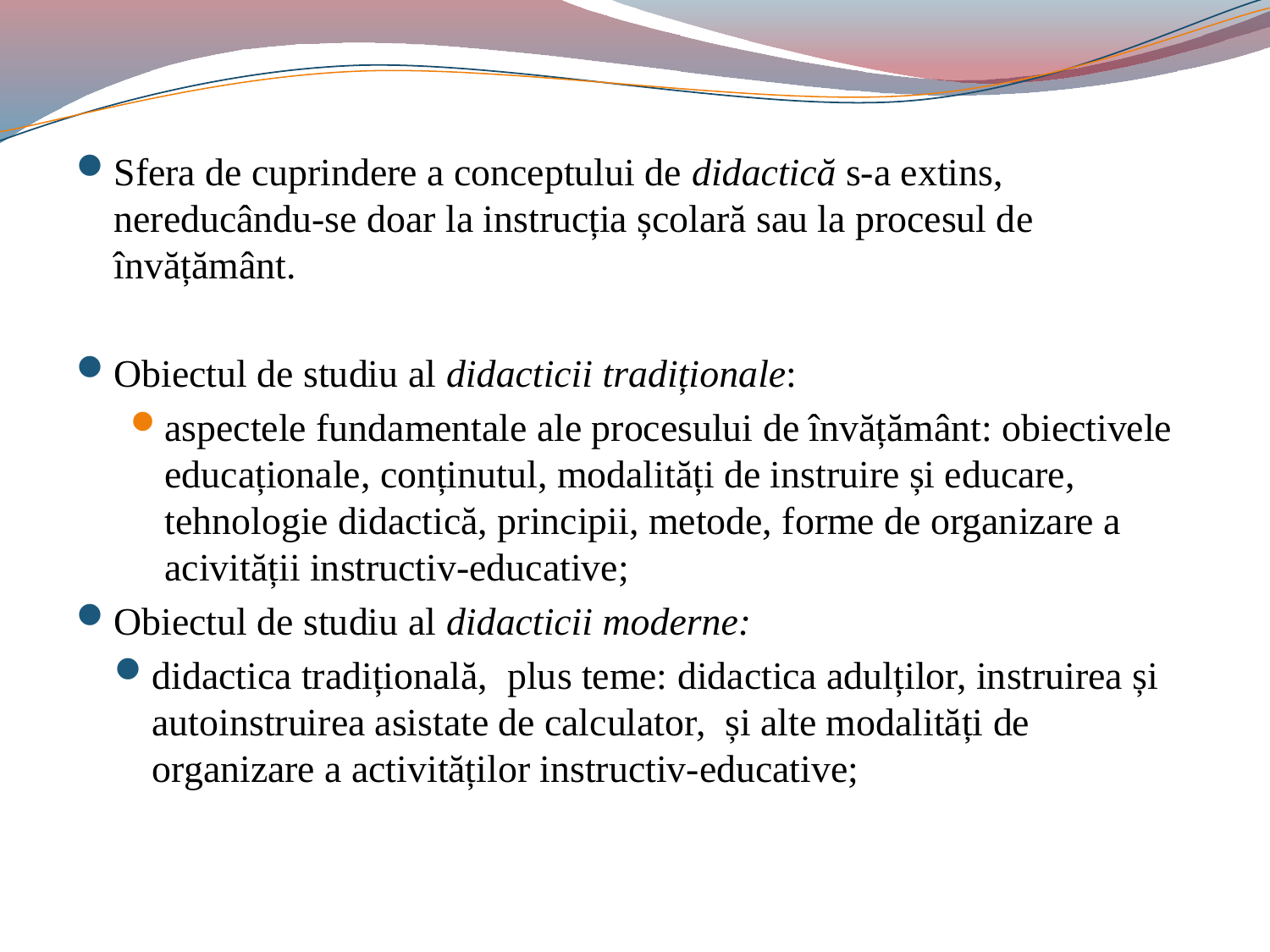

Sfera de cuprindere a conceptului de didactică s-a extins, nereducându-se doar la instrucția școlară sau la procesul de învățământ.

Obiectul de studiu al didacticii tradiționale:
aspectele fundamentale ale procesului de învățământ: obiectivele educaționale, conținutul, modalități de instruire și educare, tehnologie didactică, principii, metode, forme de organizare a acivității instructiv-educative;
Obiectul de studiu al didacticii moderne:
didactica tradițională,  plus teme: didactica adulților, instruirea și autoinstruirea asistate de calculator,  și alte modalități de organizare a activităților instructiv-educative;

#